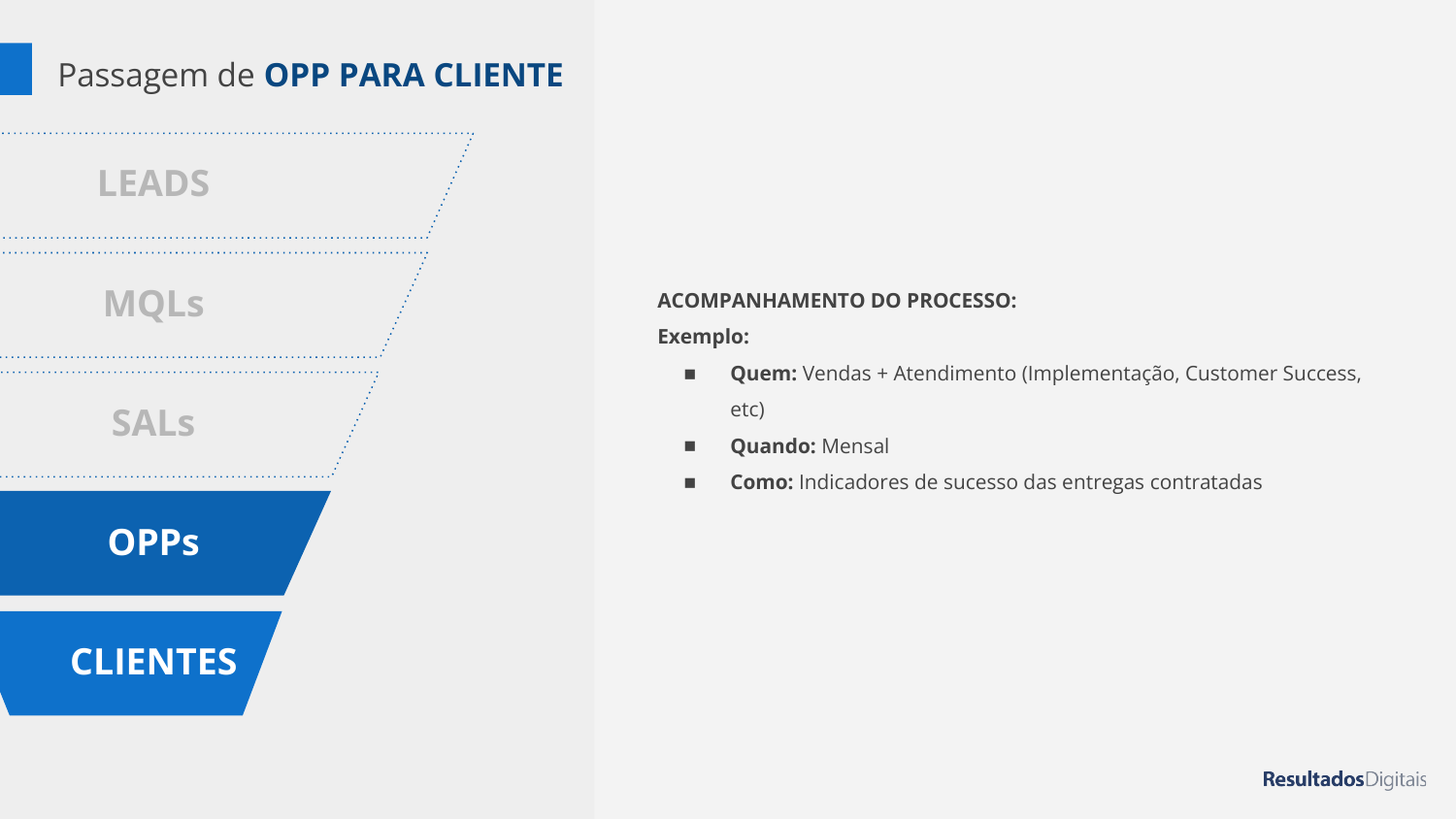

# Passagem de OPP PARA CLIENTE
ACOMPANHAMENTO DO PROCESSO:
Exemplo:
Quem: Vendas + Atendimento (Implementação, Customer Success, etc)
Quando: Mensal
Como: Indicadores de sucesso das entregas contratadas

LEADS

MQLs

SALs

OPPs

CLIENTES